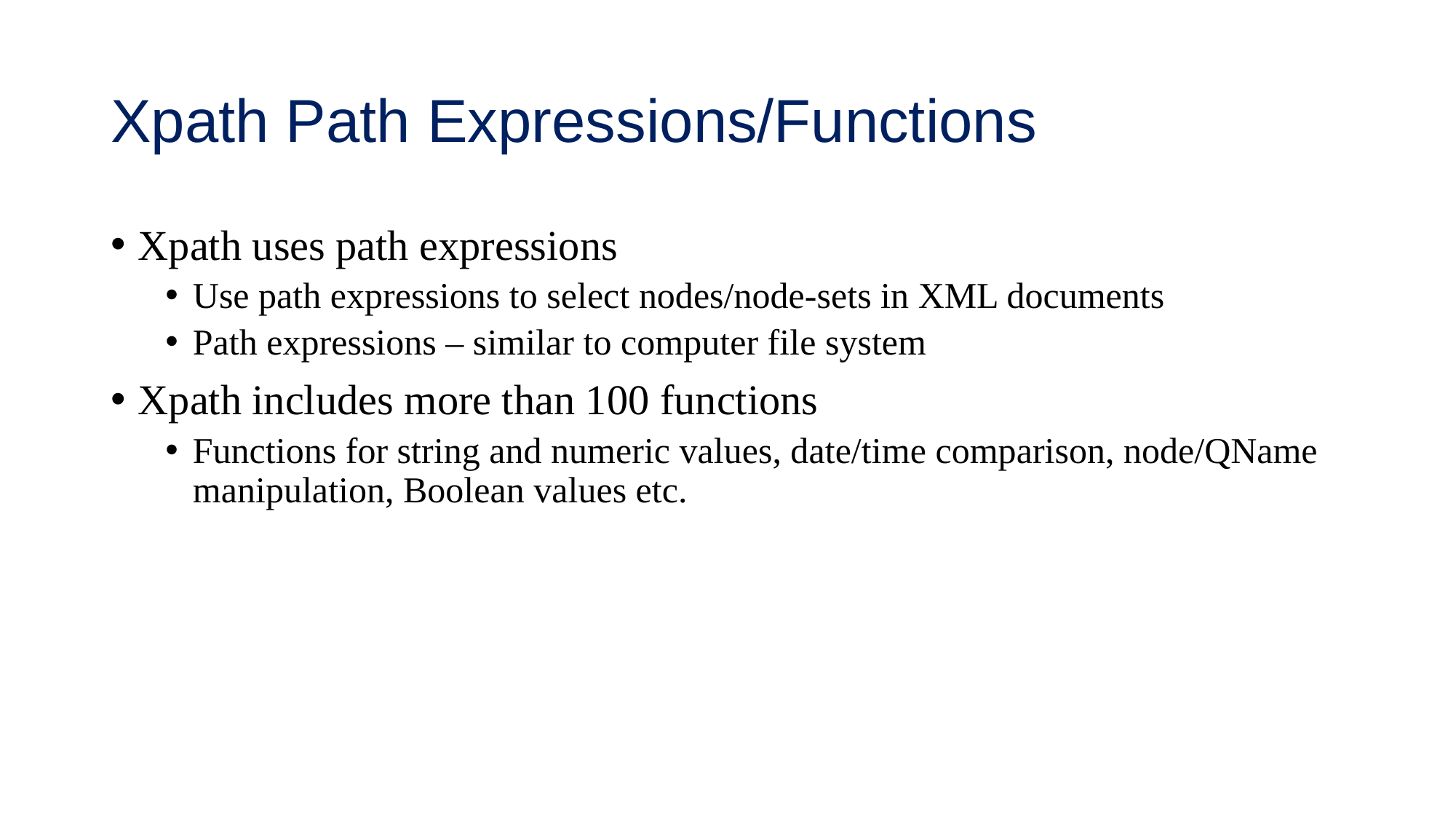

# Xpath Path Expressions/Functions
Xpath uses path expressions
Use path expressions to select nodes/node-sets in XML documents
Path expressions – similar to computer file system
Xpath includes more than 100 functions
Functions for string and numeric values, date/time comparison, node/QName manipulation, Boolean values etc.